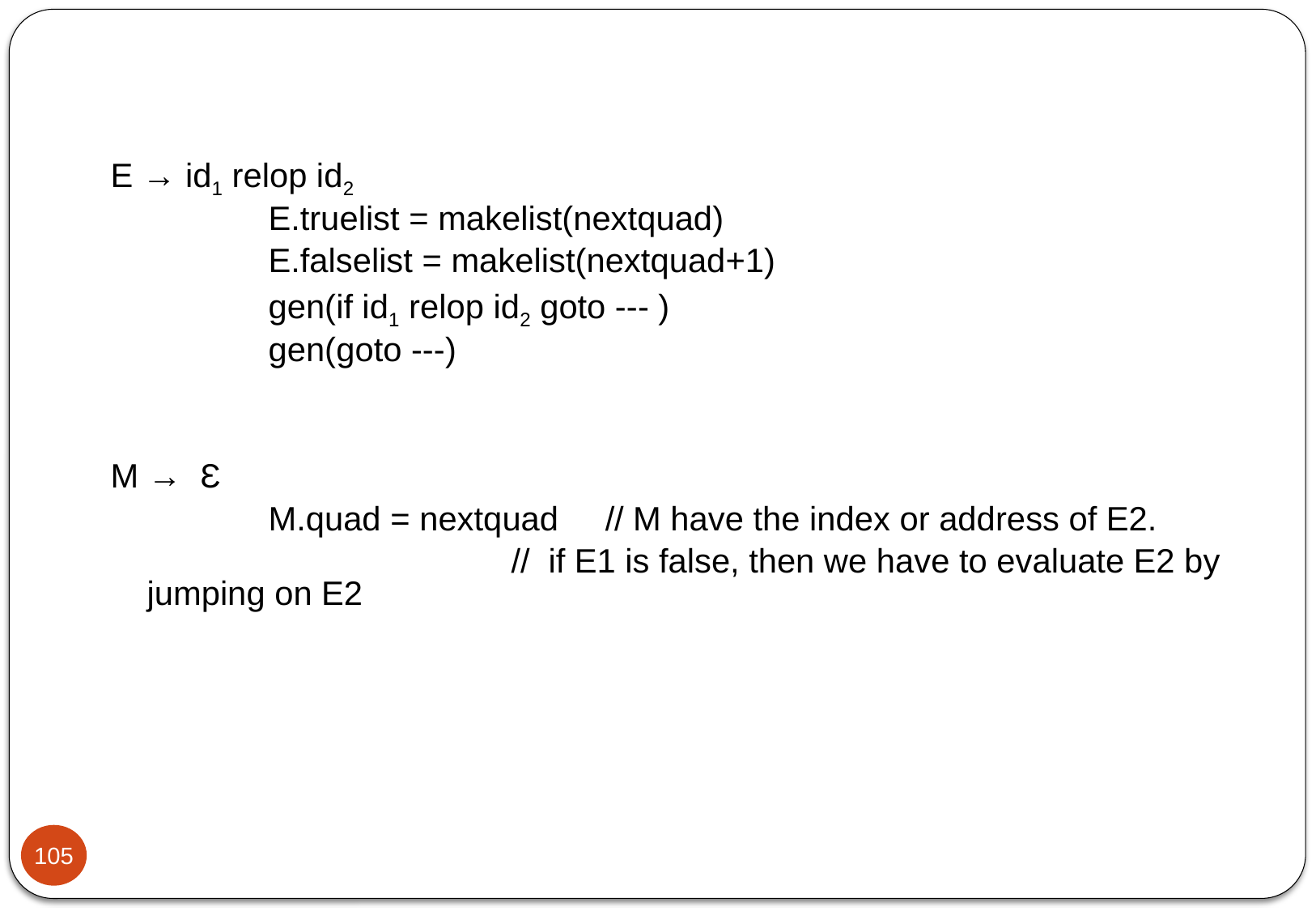

E → id1 relop id2
		E.truelist = makelist(nextquad)
		E.falselist = makelist(nextquad+1)
		gen(if id1 relop id2 goto --- )
		gen(goto ---)

M →  Ɛ
		M.quad = nextquad     // M have the index or address of E2.
				//  if E1 is false, then we have to evaluate E2 by jumping on E2

105